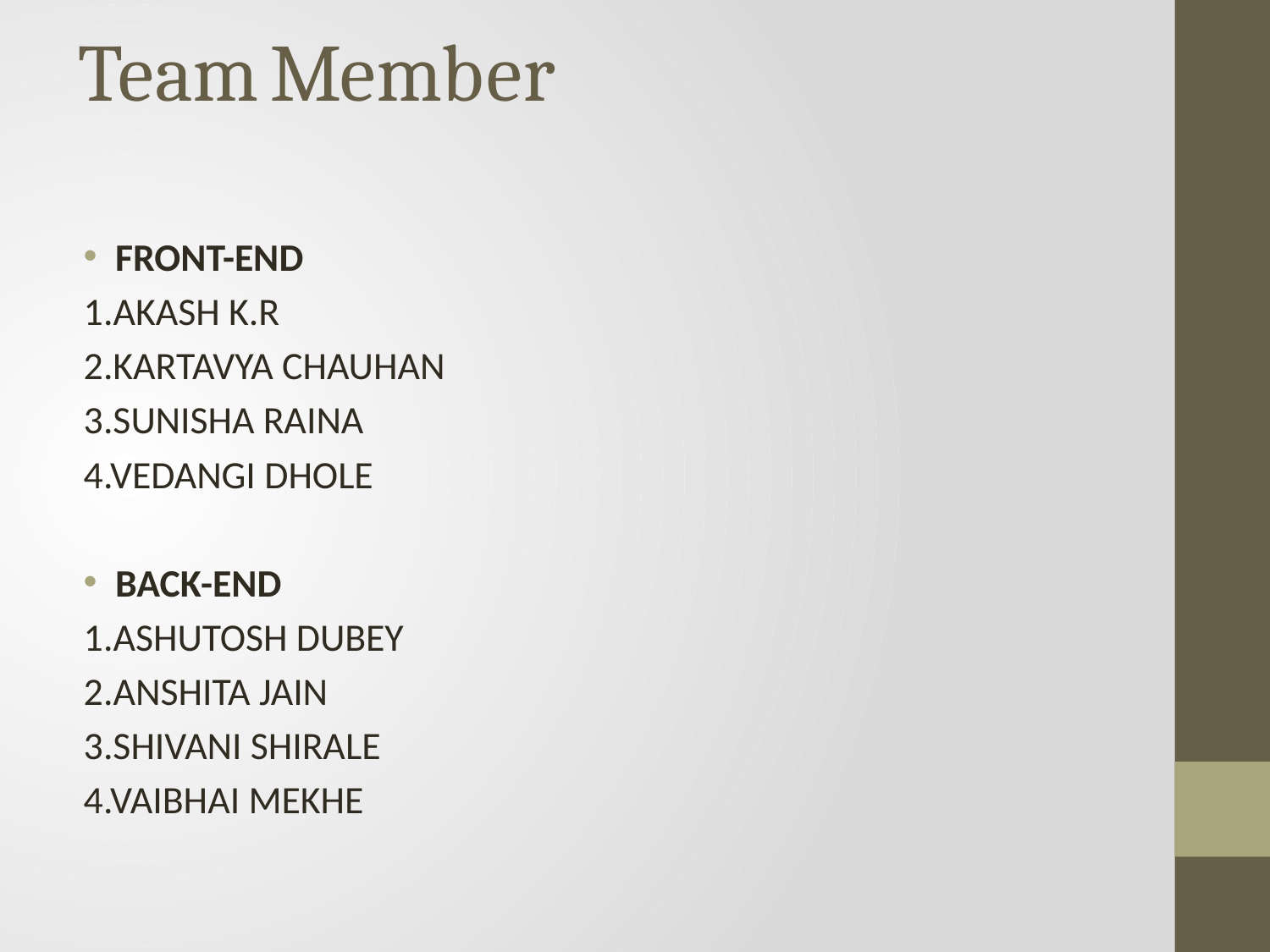

# Team Member
FRONT-END
1.AKASH K.R
2.KARTAVYA CHAUHAN
3.SUNISHA RAINA
4.VEDANGI DHOLE

BACK-END
1.ASHUTOSH DUBEY
2.ANSHITA JAIN
3.SHIVANI SHIRALE
4.VAIBHAI MEKHE